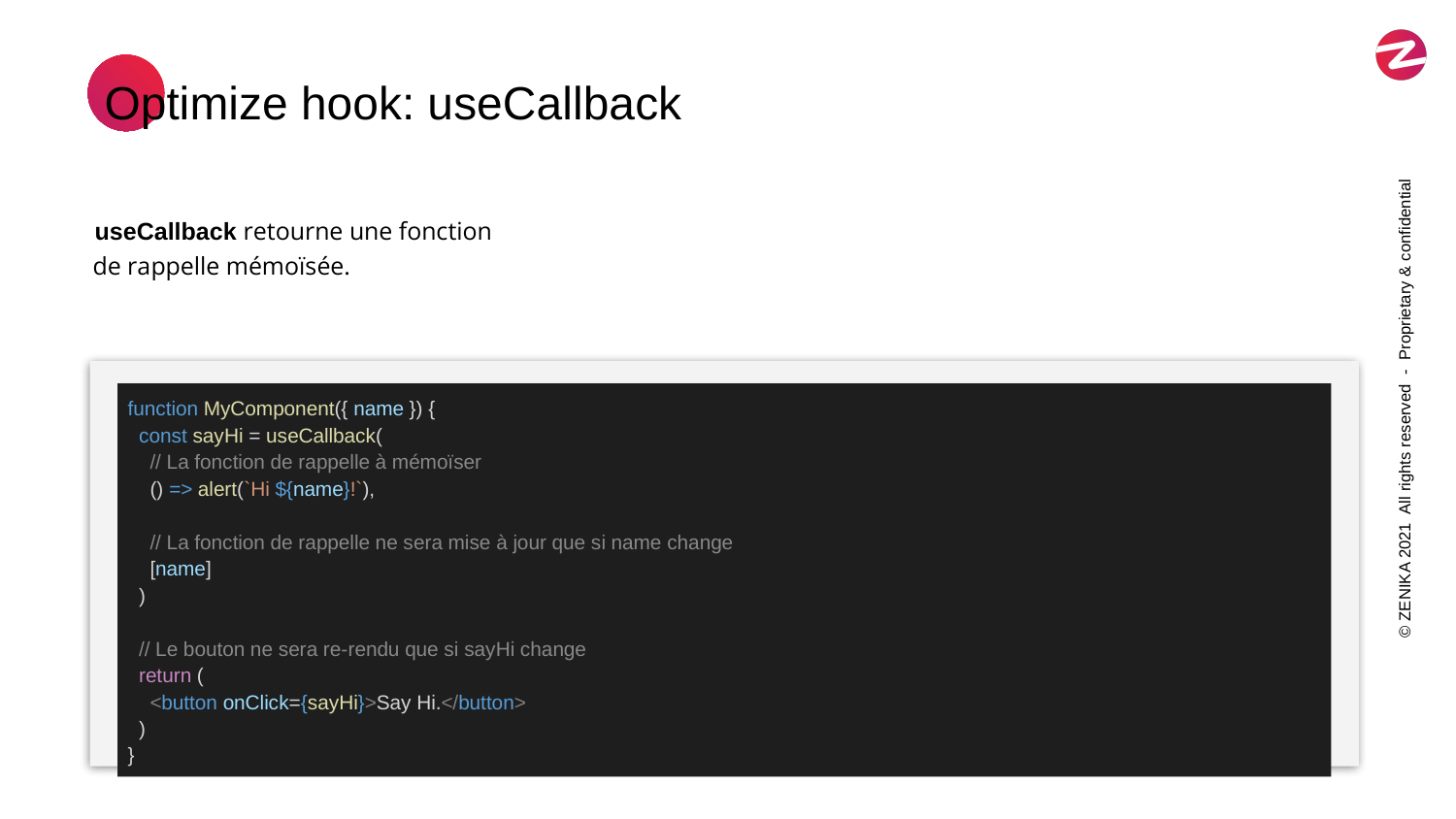

Optimize hook: useCallback

useCallback retourne une fonction de rappelle mémoïsée.

function MyComponent({ name }) {
  const sayHi = useCallback(
    // La fonction de rappelle à mémoïser
    () => alert(`Hi ${name}!`),

    // La fonction de rappelle ne sera mise à jour que si name change
    [name]
  )

  // Le bouton ne sera re-rendu que si sayHi change
  return (
    <button onClick={sayHi}>Say Hi.</button>
  )
}
21